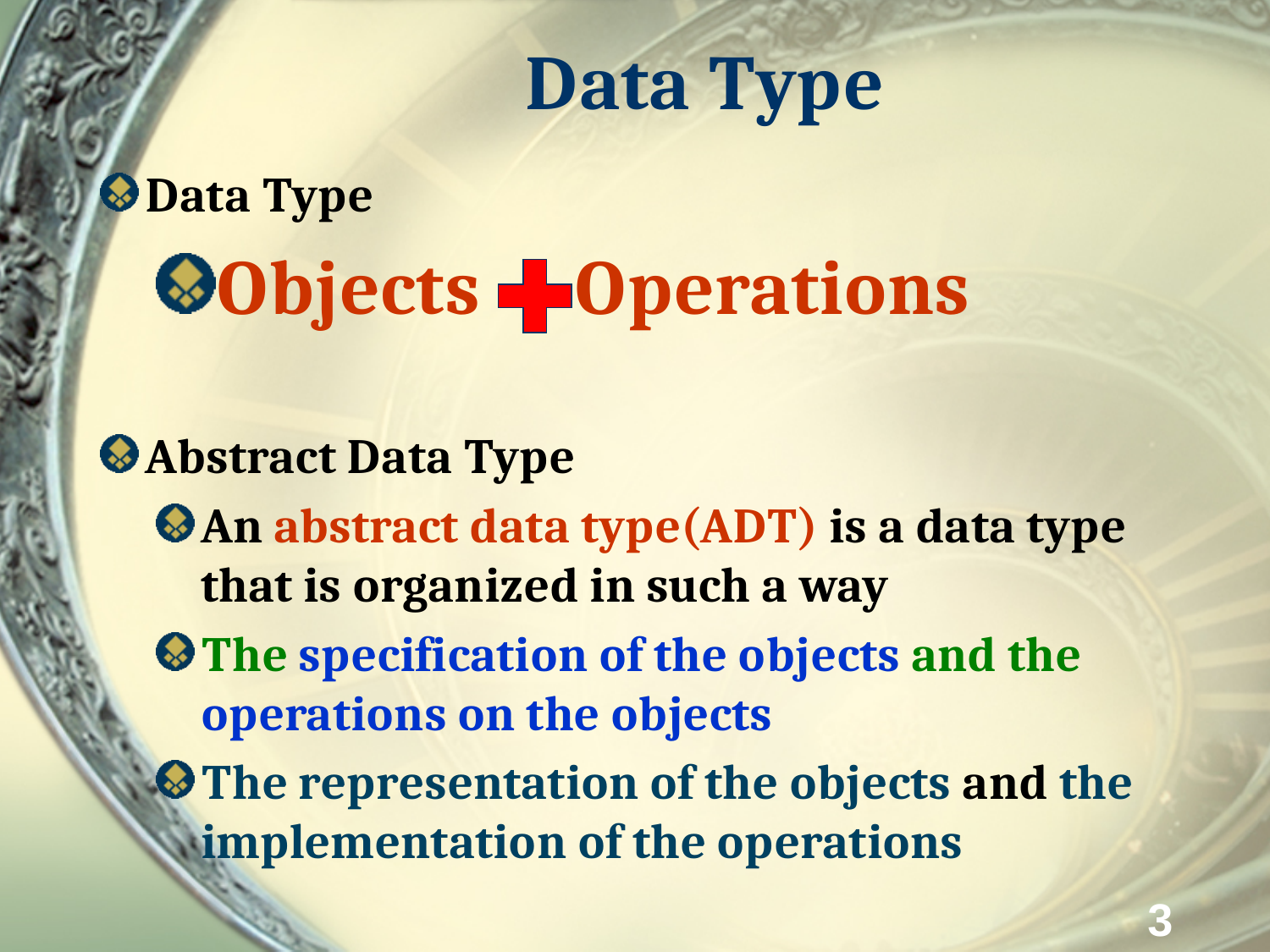

# Data Type
Data Type
Objects          Operations

Abstract Data Type
An abstract data type(ADT) is a data type that is organized in such a way
The specification of the objects and the operations on the objects
The representation of the objects and the implementation of the operations

3